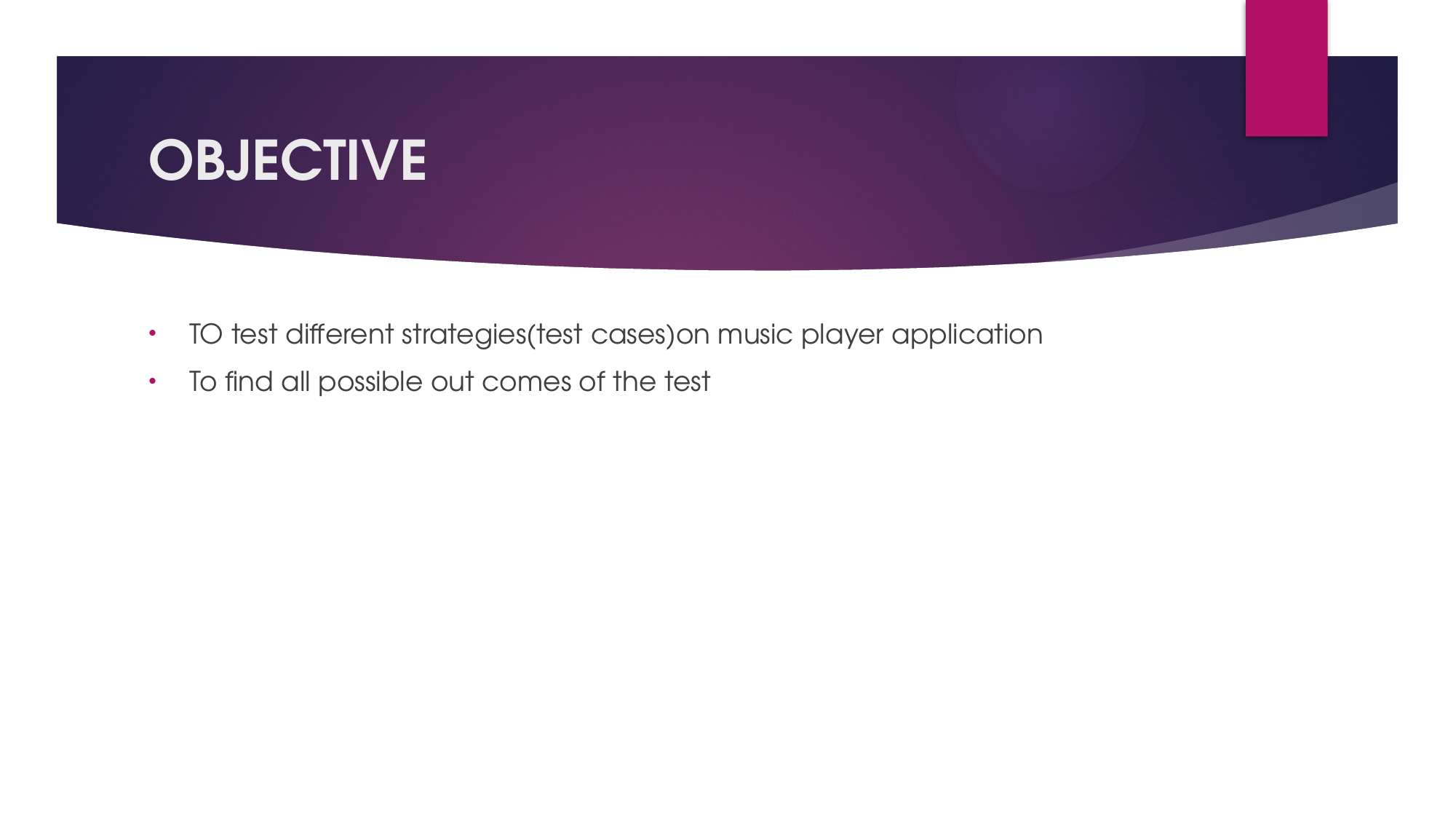

# OBJECTIVE
TO test different strategies(test cases)on music player application
To find all possible out comes of the test